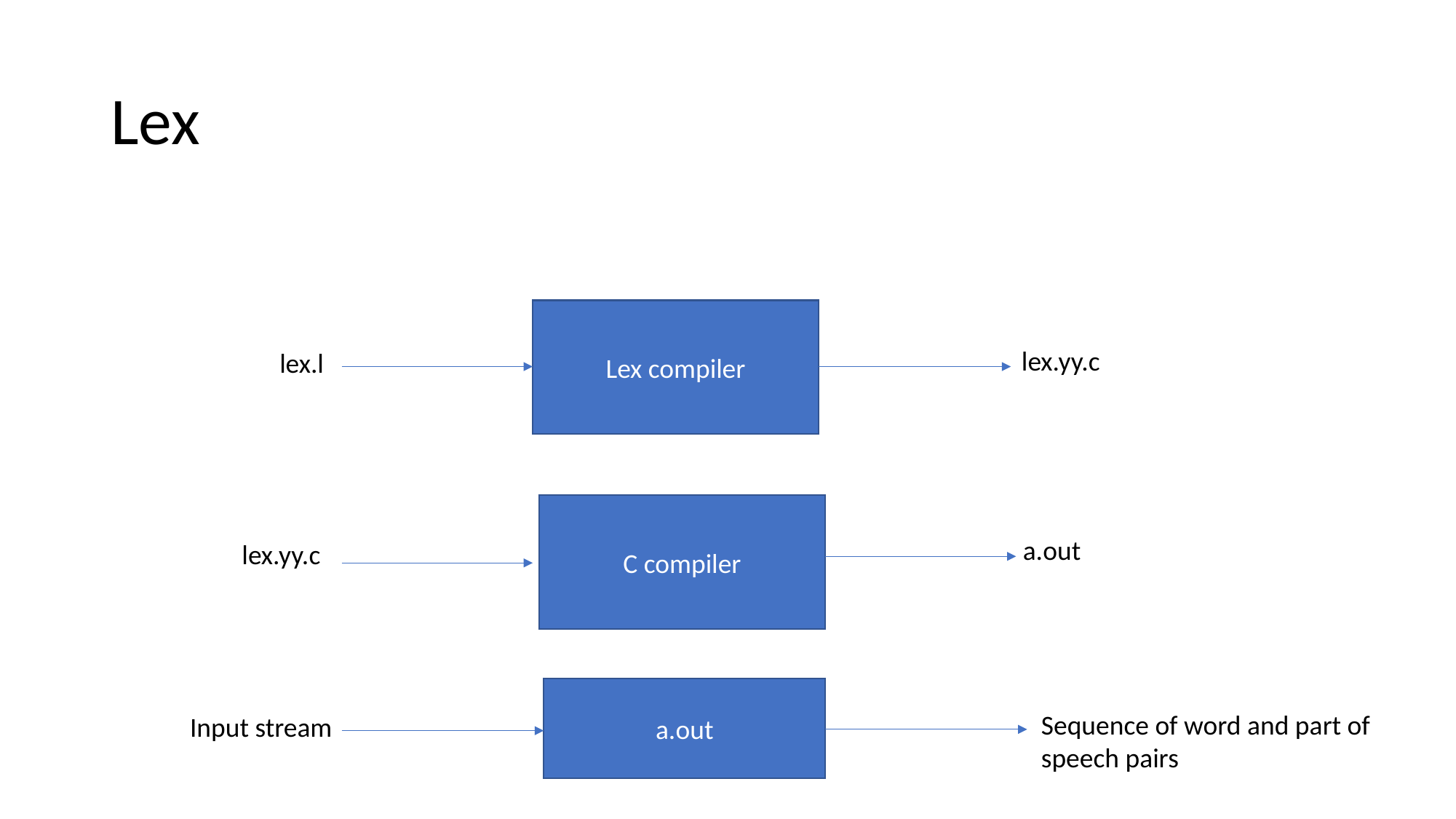

# Lex

Lex compiler
lex.yy.c
lex.l
C compiler
a.out
lex.yy.c
a.out
Sequence of word and part of speech pairs
Input stream